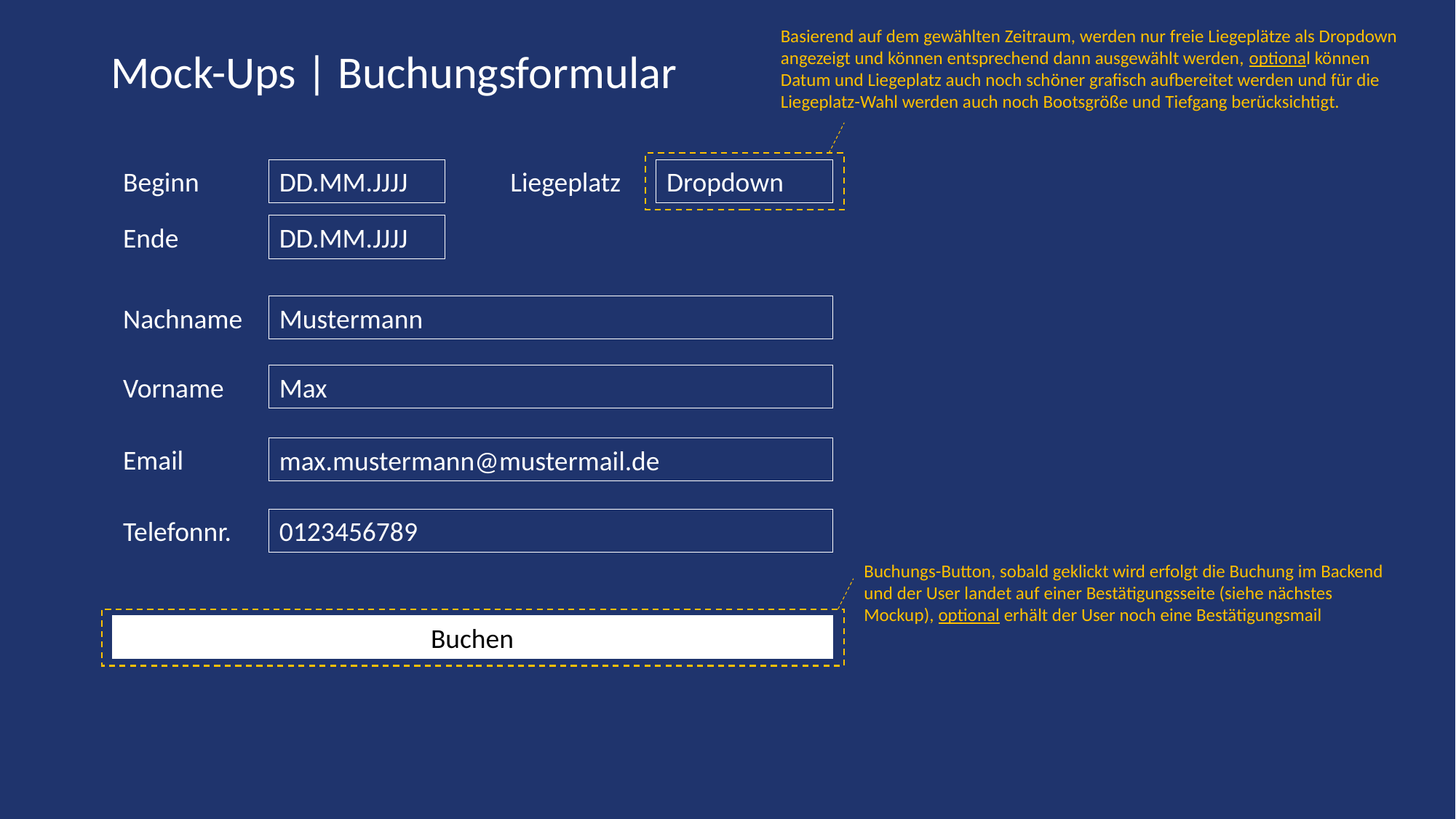

Basierend auf dem gewählten Zeitraum, werden nur freie Liegeplätze als Dropdown angezeigt und können entsprechend dann ausgewählt werden, optional können Datum und Liegeplatz auch noch schöner grafisch aufbereitet werden und für die Liegeplatz-Wahl werden auch noch Bootsgröße und Tiefgang berücksichtigt.
# Mock-Ups | Buchungsformular

Beginn
DD.MM.JJJJ
Liegeplatz
Dropdown
Ende
DD.MM.JJJJ
Nachname
Mustermann
Vorname
Max
Email
max.mustermann@mustermail.de
Telefonnr.
0123456789
Buchungs-Button, sobald geklickt wird erfolgt die Buchung im Backend und der User landet auf einer Bestätigungsseite (siehe nächstes Mockup), optional erhält der User noch eine Bestätigungsmail

Buchen